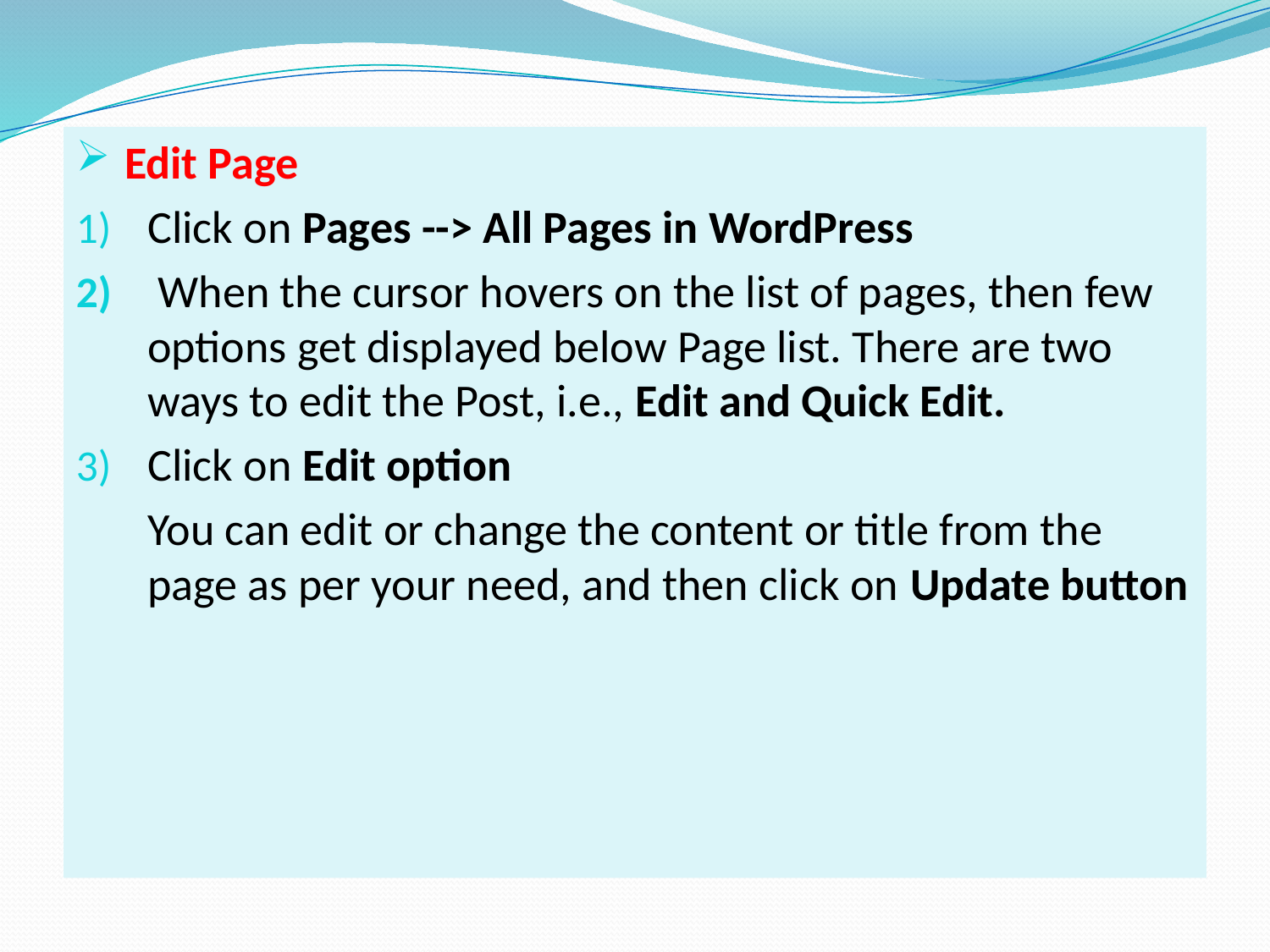

Edit Page
Click on Pages --> All Pages in WordPress
 When the cursor hovers on the list of pages, then few options get displayed below Page list. There are two ways to edit the Post, i.e., Edit and Quick Edit.
Click on Edit option
	You can edit or change the content or title from the page as per your need, and then click on Update button